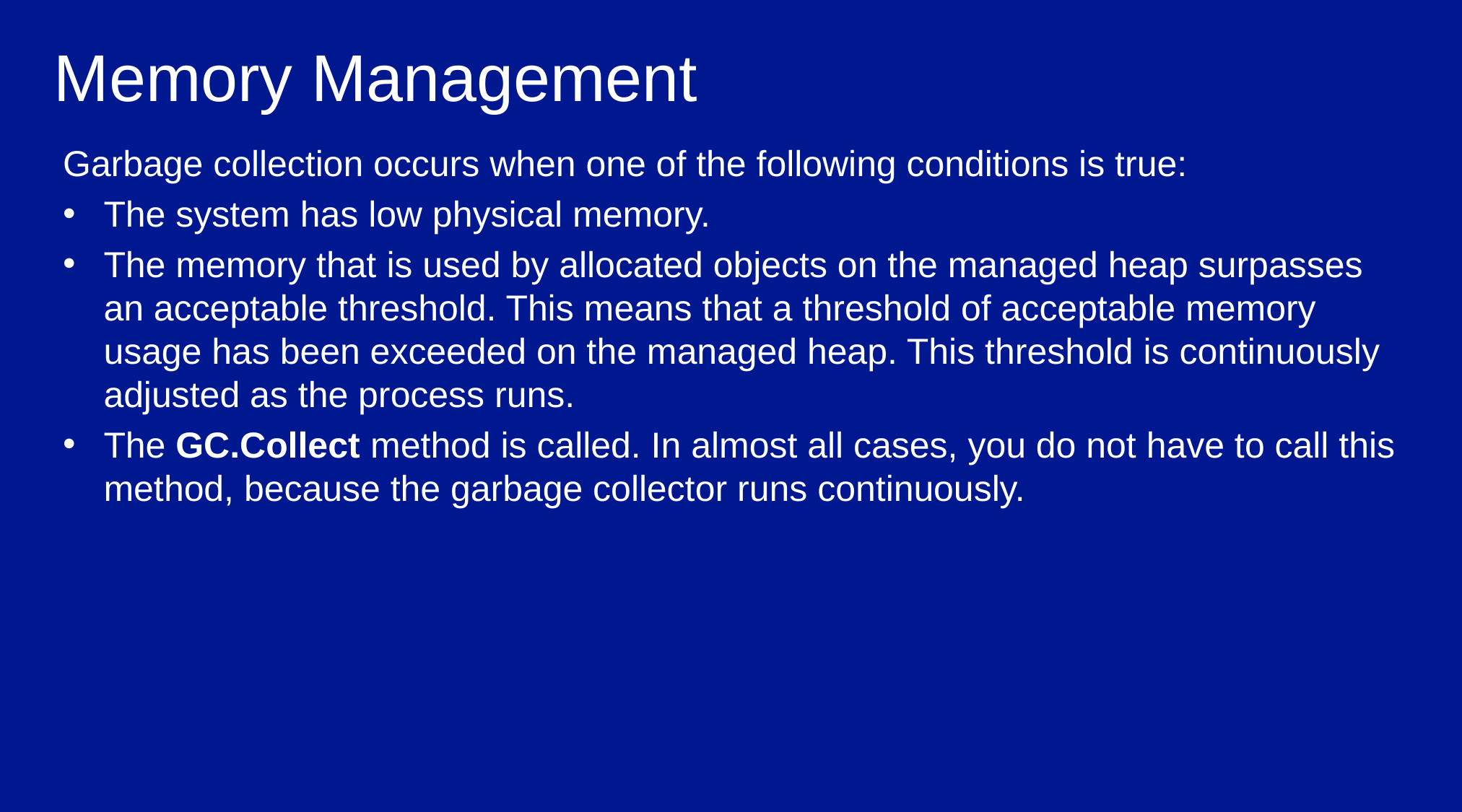

# Memory Management
Garbage collection occurs when one of the following conditions is true:
The system has low physical memory.
The memory that is used by allocated objects on the managed heap surpasses an acceptable threshold. This means that a threshold of acceptable memory usage has been exceeded on the managed heap. This threshold is continuously adjusted as the process runs.
The GC.Collect method is called. In almost all cases, you do not have to call this method, because the garbage collector runs continuously.